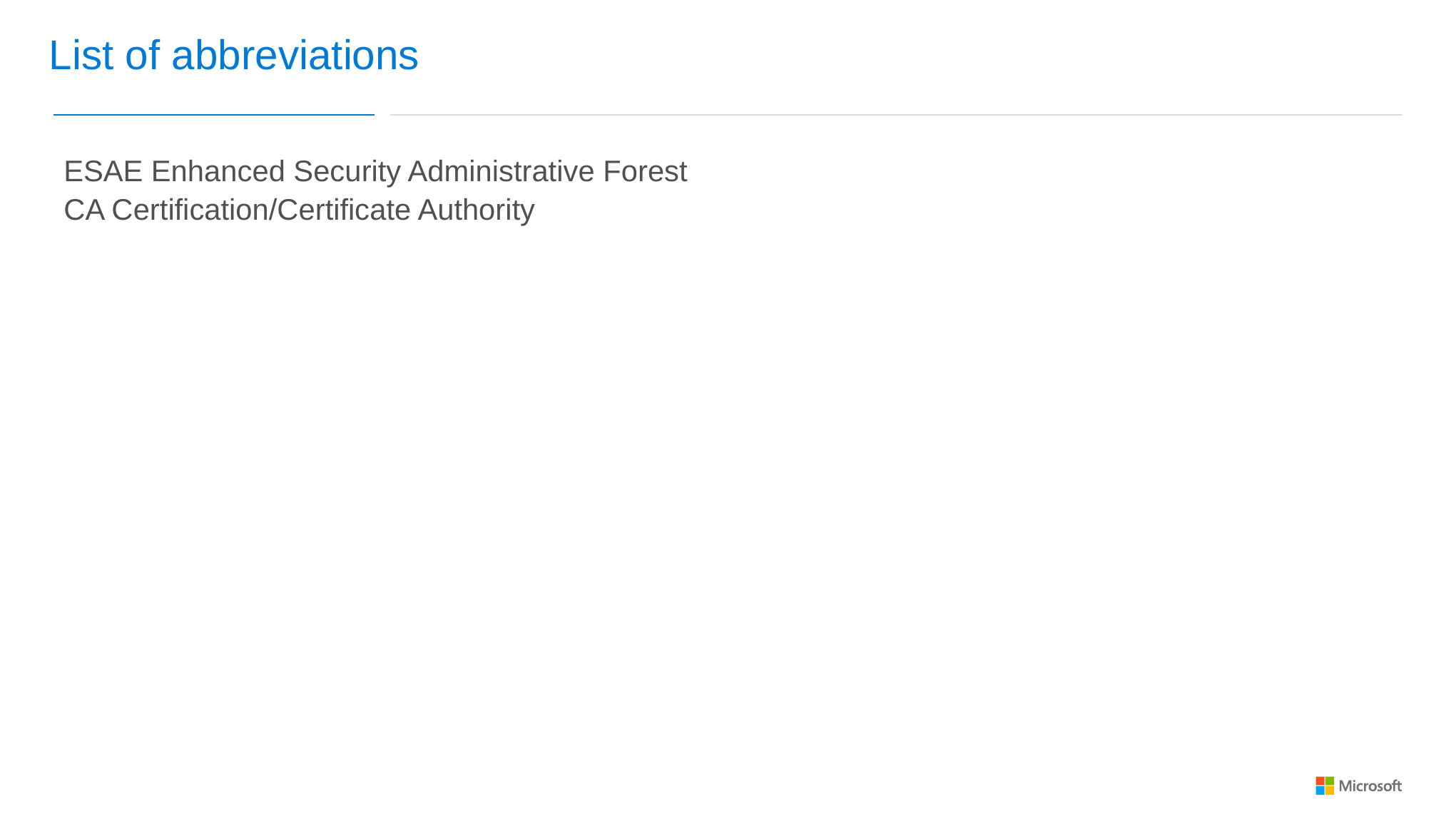

List of abbreviations
ESAE Enhanced Security Administrative Forest
CA Certification/Certificate Authority